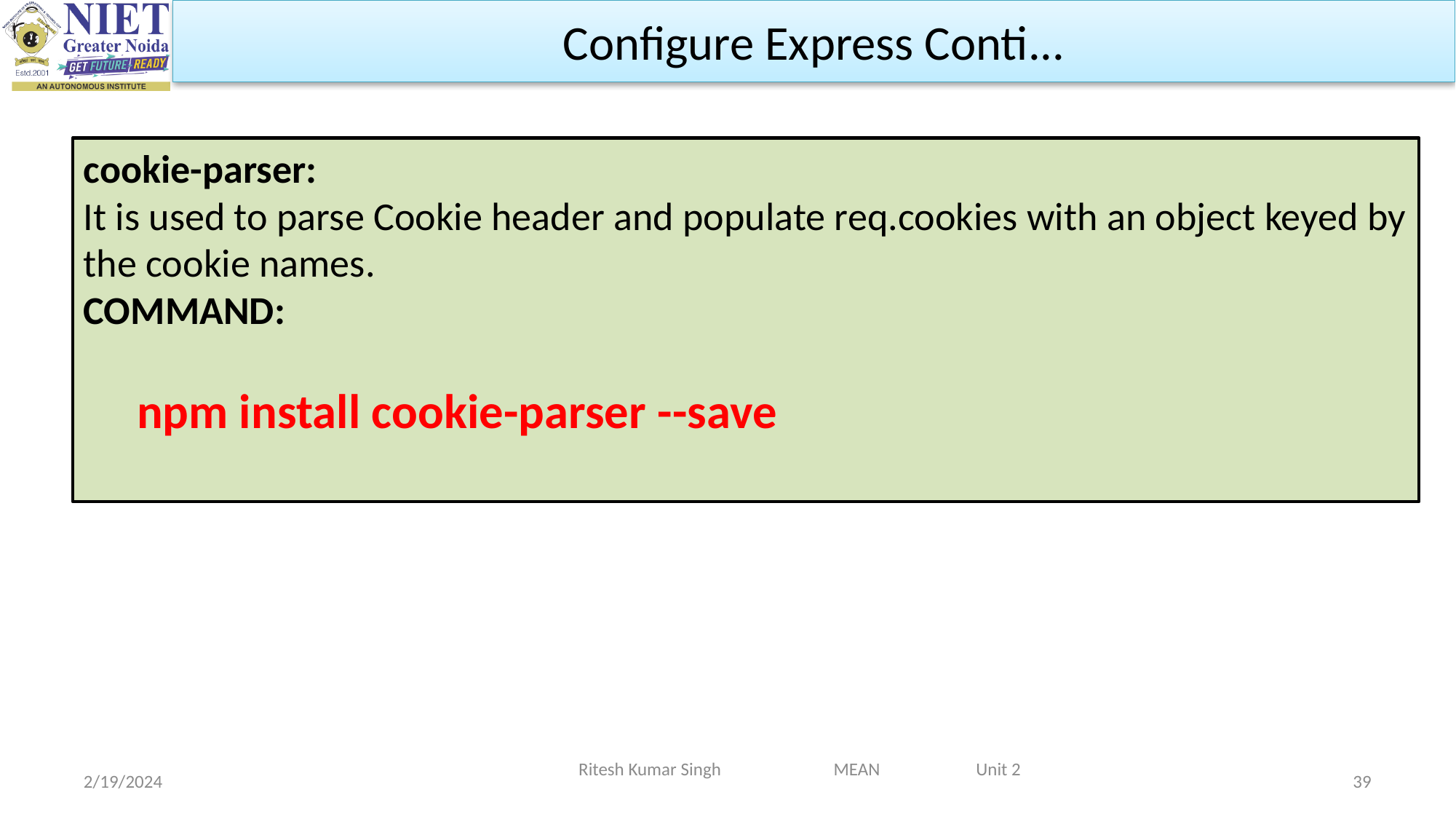

Configure Express Conti...
cookie-parser:
It is used to parse Cookie header and populate req.cookies with an object keyed by the cookie names.
COMMAND:

      npm install cookie-parser --save

Ritesh Kumar Singh                           MEAN                       Unit 2
2/19/2024
39